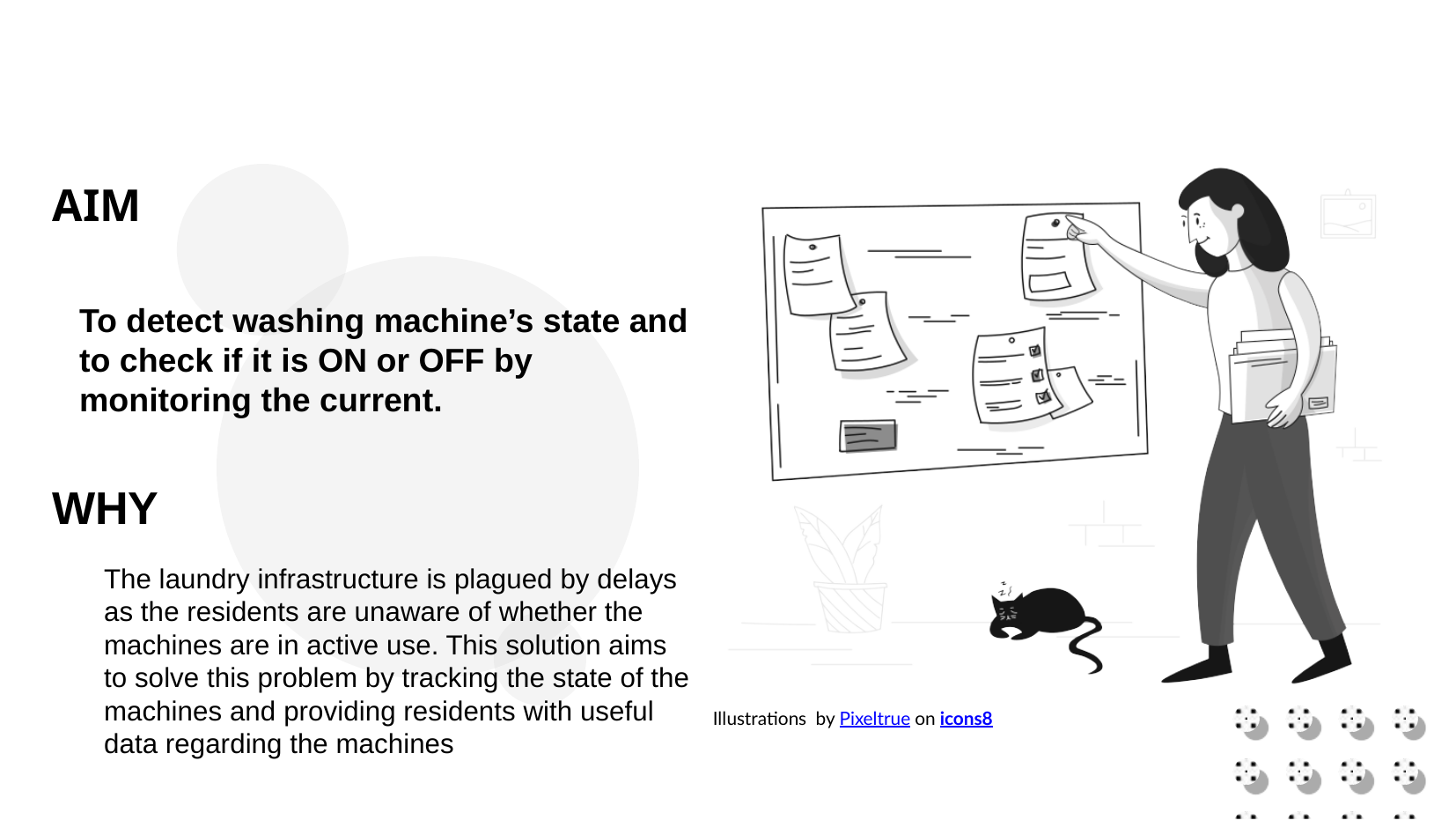

AIM
To detect washing machine’s state and
to check if it is ON or OFF by
monitoring the current.

WHY
The laundry infrastructure is plagued by delays as the residents are unaware of whether the machines are in active use. This solution aims to solve this problem by tracking the state of the machines and providing residents with useful data regarding the machines